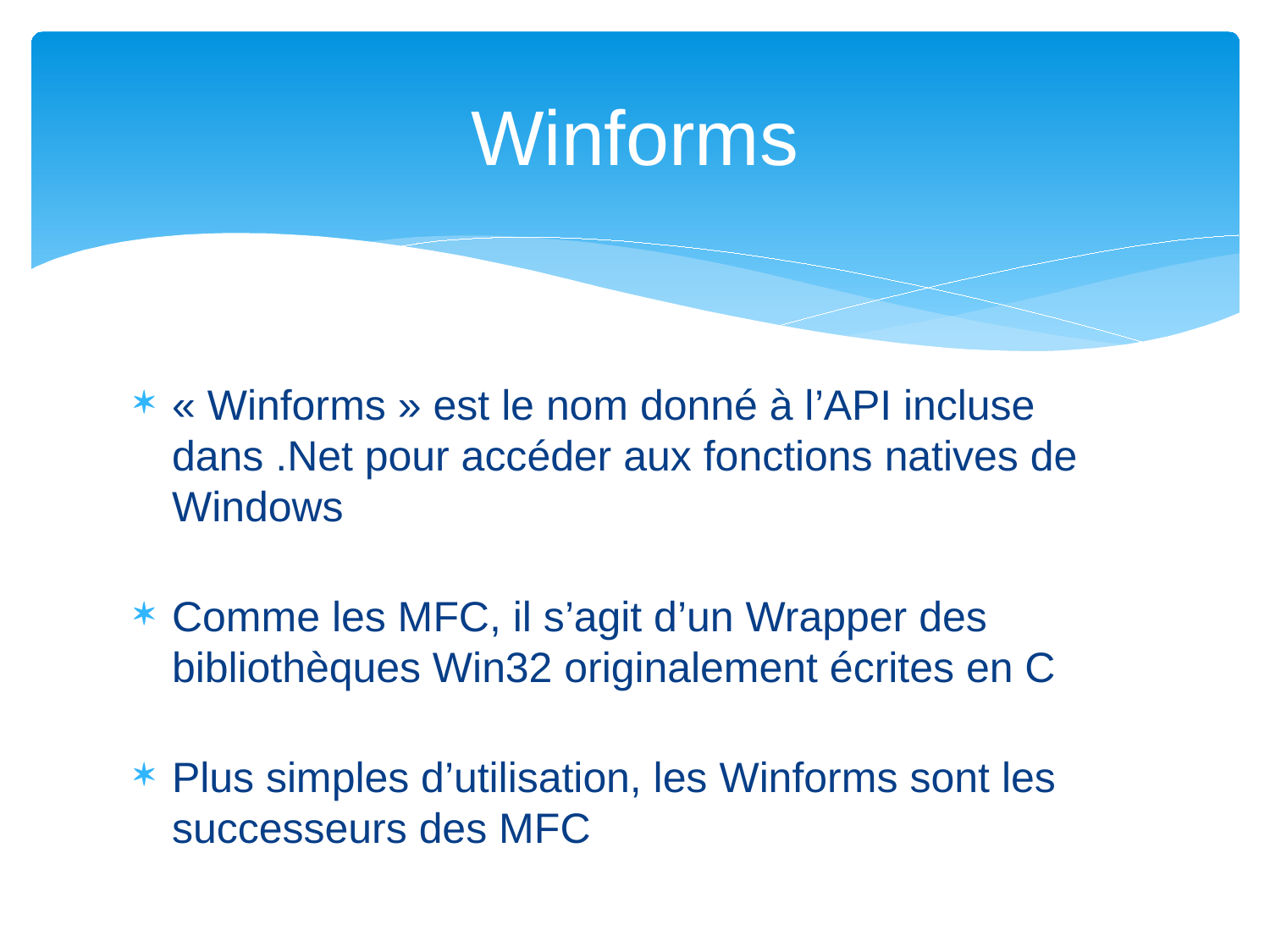

# Winforms
« Winforms » est le nom donné à l’API incluse dans .Net pour accéder aux fonctions natives de Windows
Comme les MFC, il s’agit d’un Wrapper des bibliothèques Win32 originalement écrites en C
Plus simples d’utilisation, les Winforms sont les successeurs des MFC